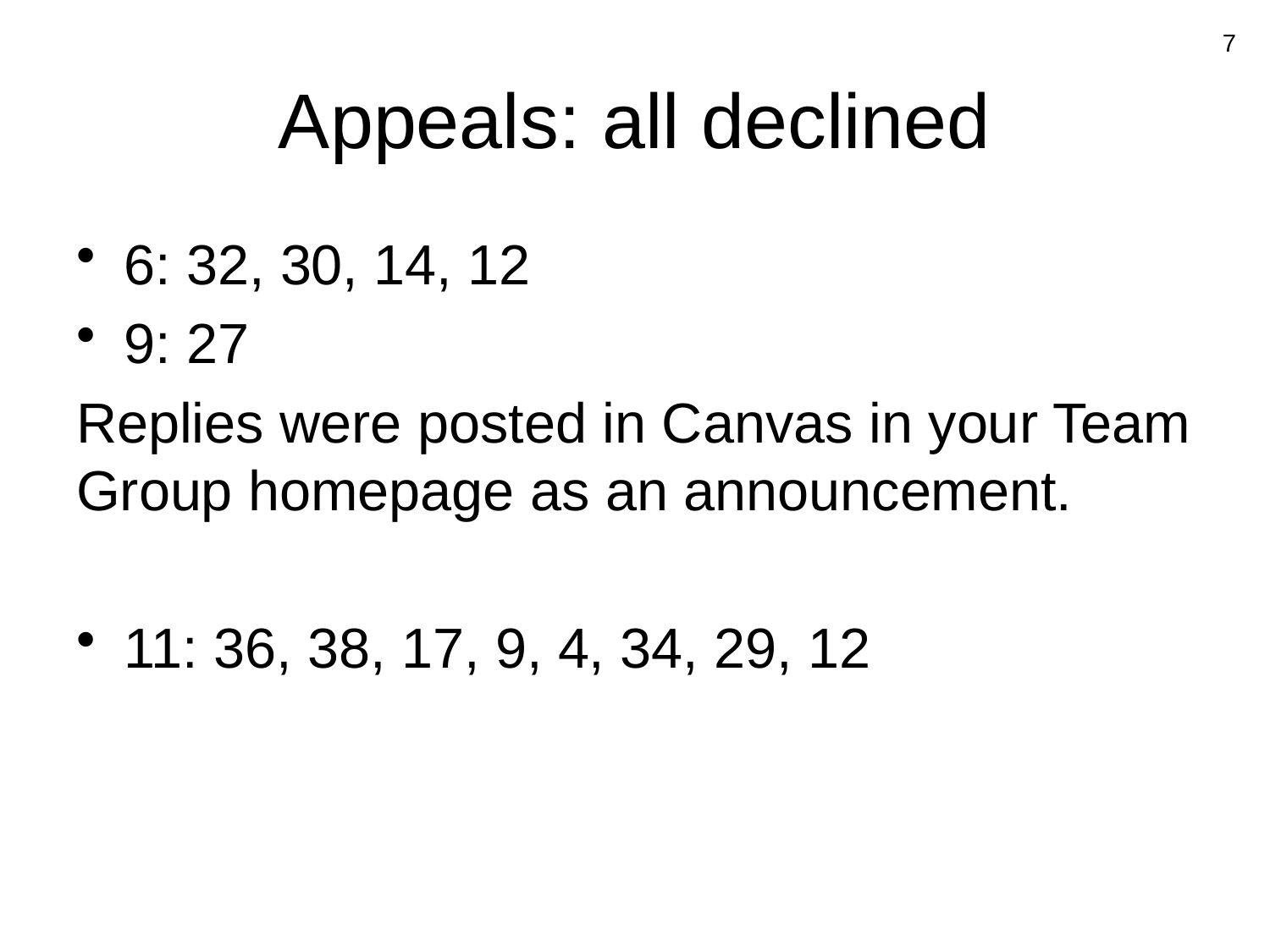

7
# Appeals: all declined
6: 32, 30, 14, 12
9: 27
Replies were posted in Canvas in your Team Group homepage as an announcement.

11: 36, 38, 17, 9, 4, 34, 29, 12